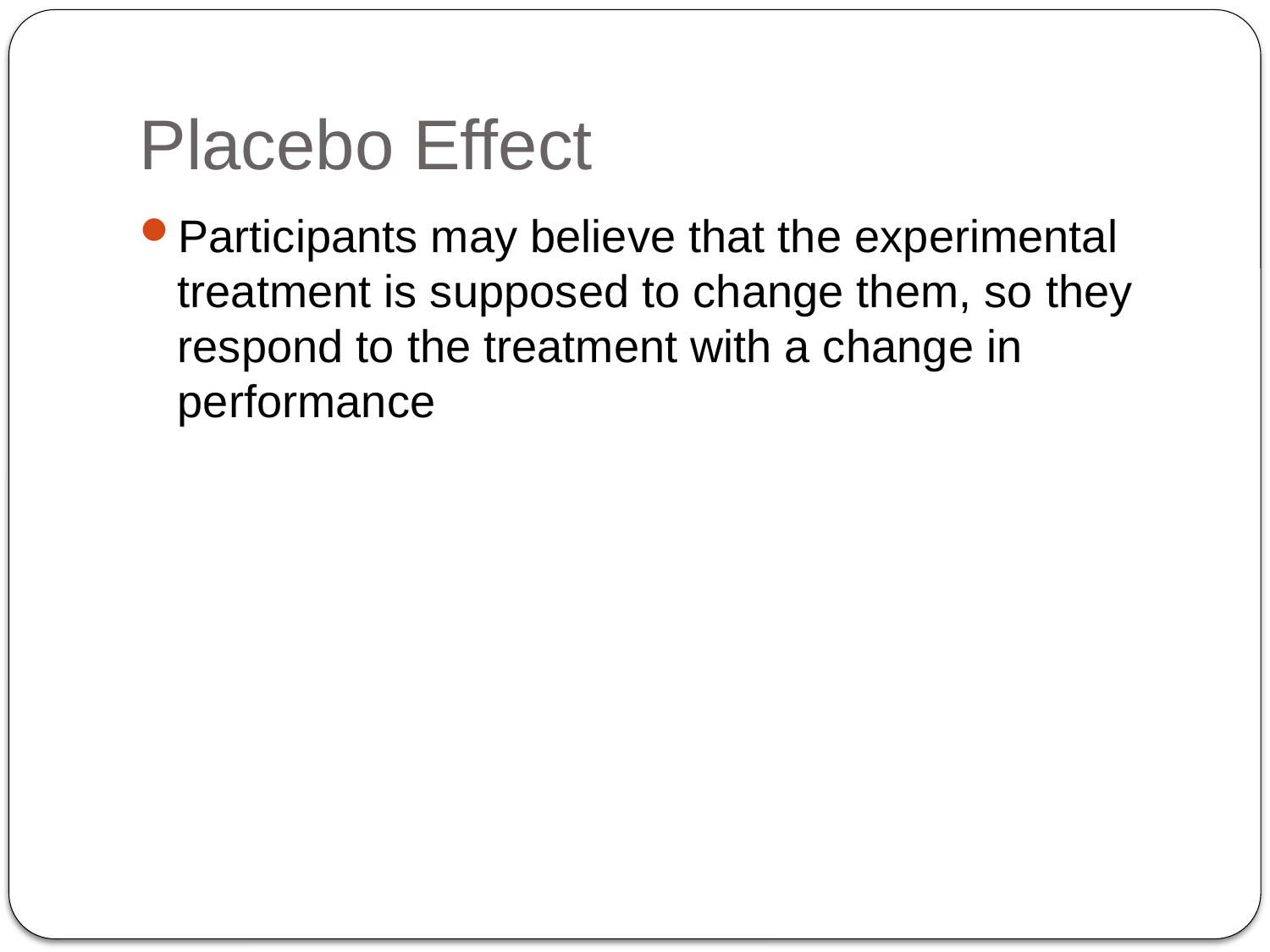

# Placebo Effect
Participants may believe that the experimental treatment is supposed to change them, so they respond to the treatment with a change in performance